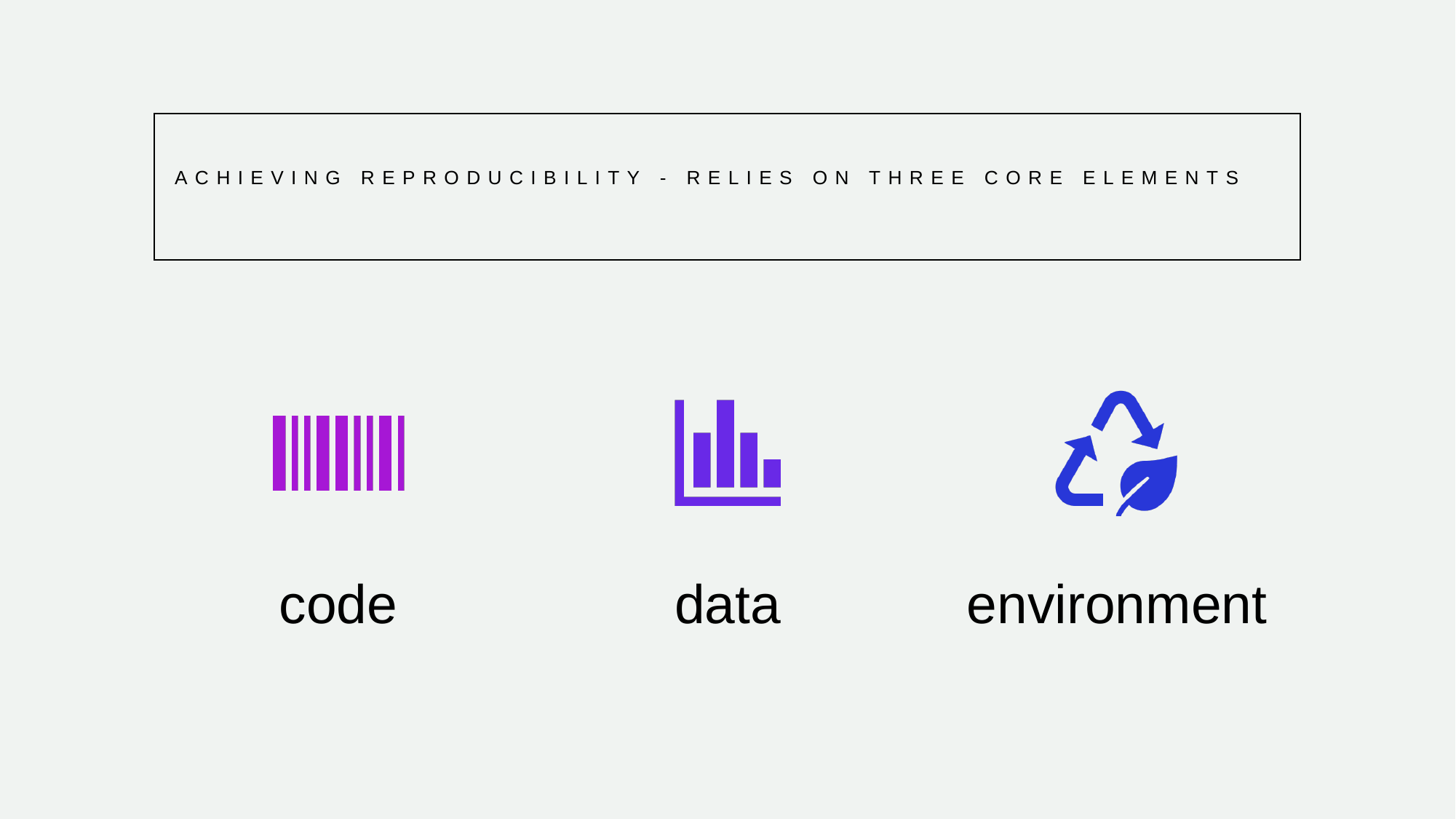

# Achieving reproducibility - relies on three core elements
code
data
environment